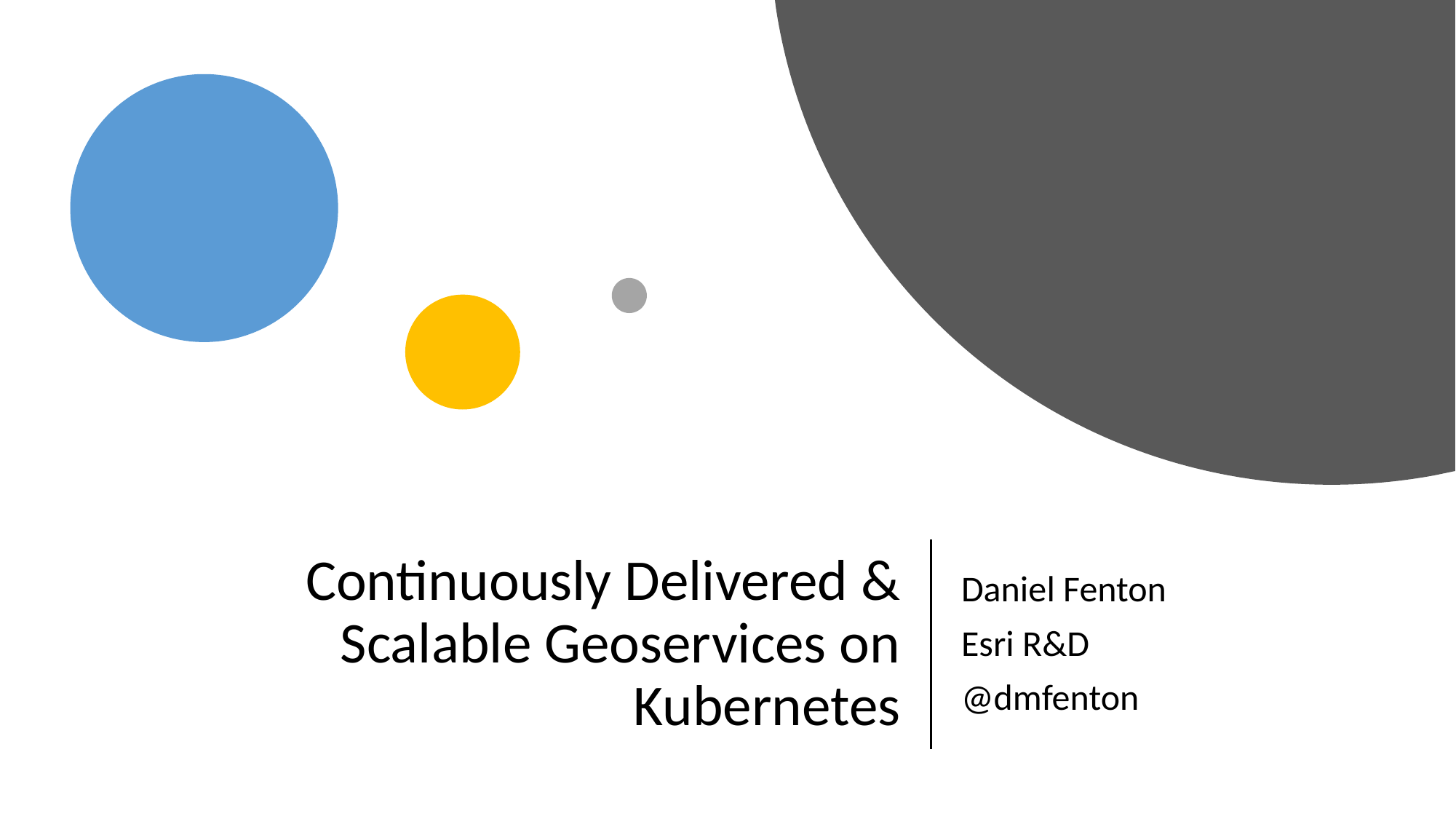

# Continuously Delivered & Scalable Geoservices on Kubernetes
Daniel Fenton
Esri R&D
@dmfenton